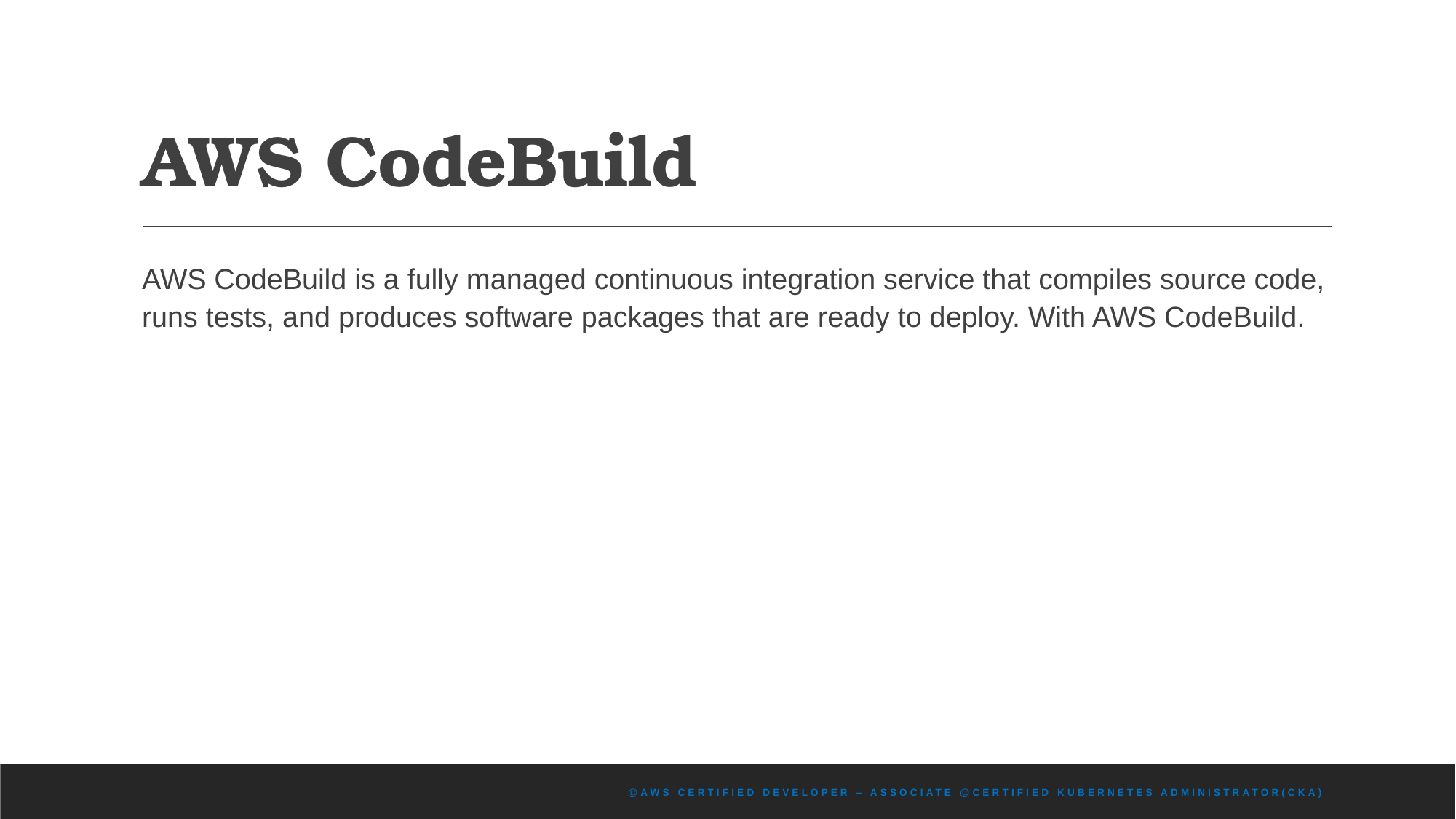

# AWS CodeBuild
AWS CodeBuild is a fully managed continuous integration service that compiles source code, runs tests, and produces software packages that are ready to deploy. With AWS CodeBuild.
@AWS Certified Developer – Associate @Certified Kubernetes Administrator(CKA)